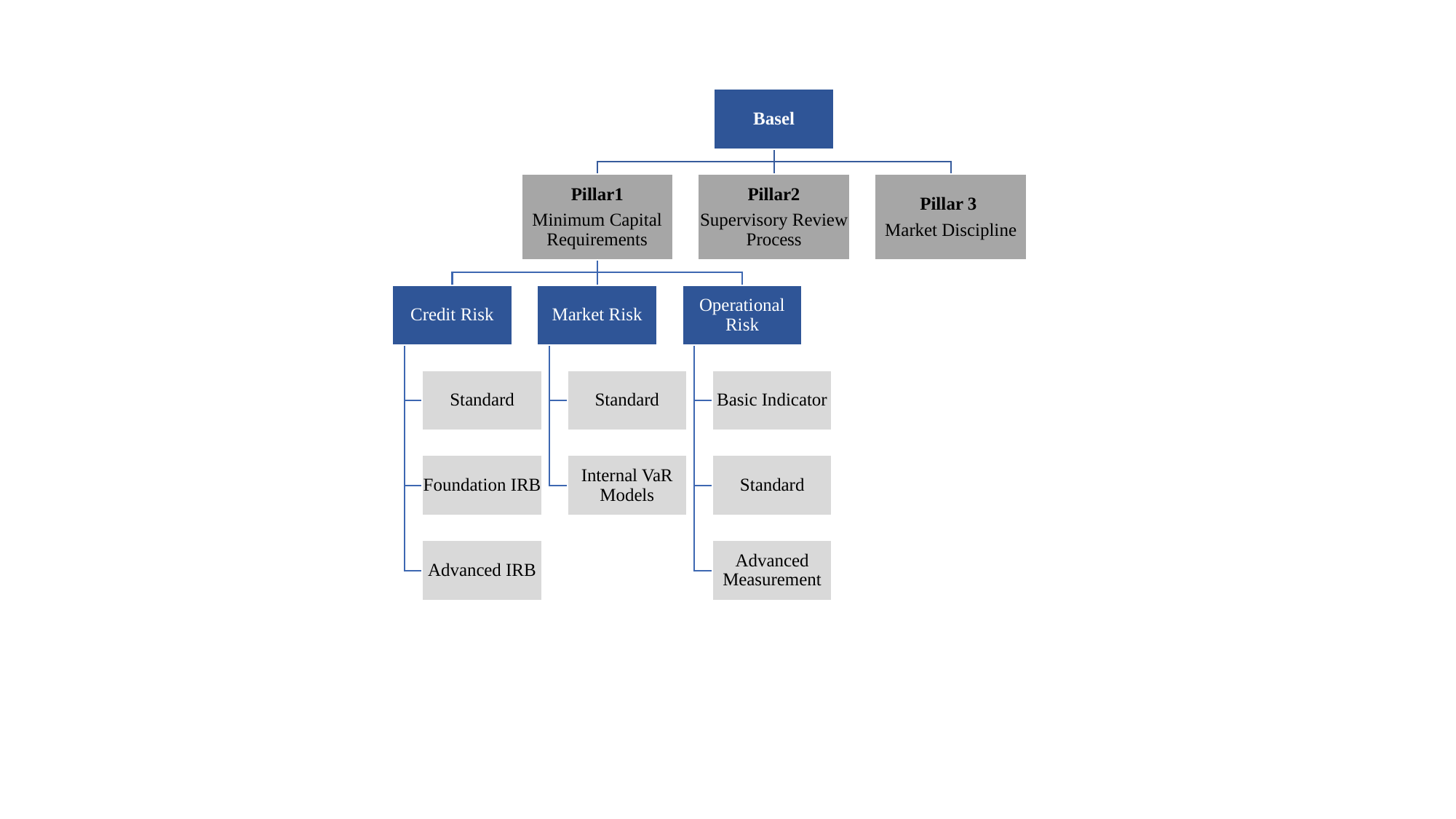

Basel
Pillar1
Minimum Capital Requirements
Credit Risk
Standard
Foundation IRB
Advanced IRB
Market Risk
Standard
Internal VaR Models
Operational Risk
Basic Indicator
Standard
Advanced Measurement
Pillar2
Supervisory Review Process
Pillar 3
Market Discipline